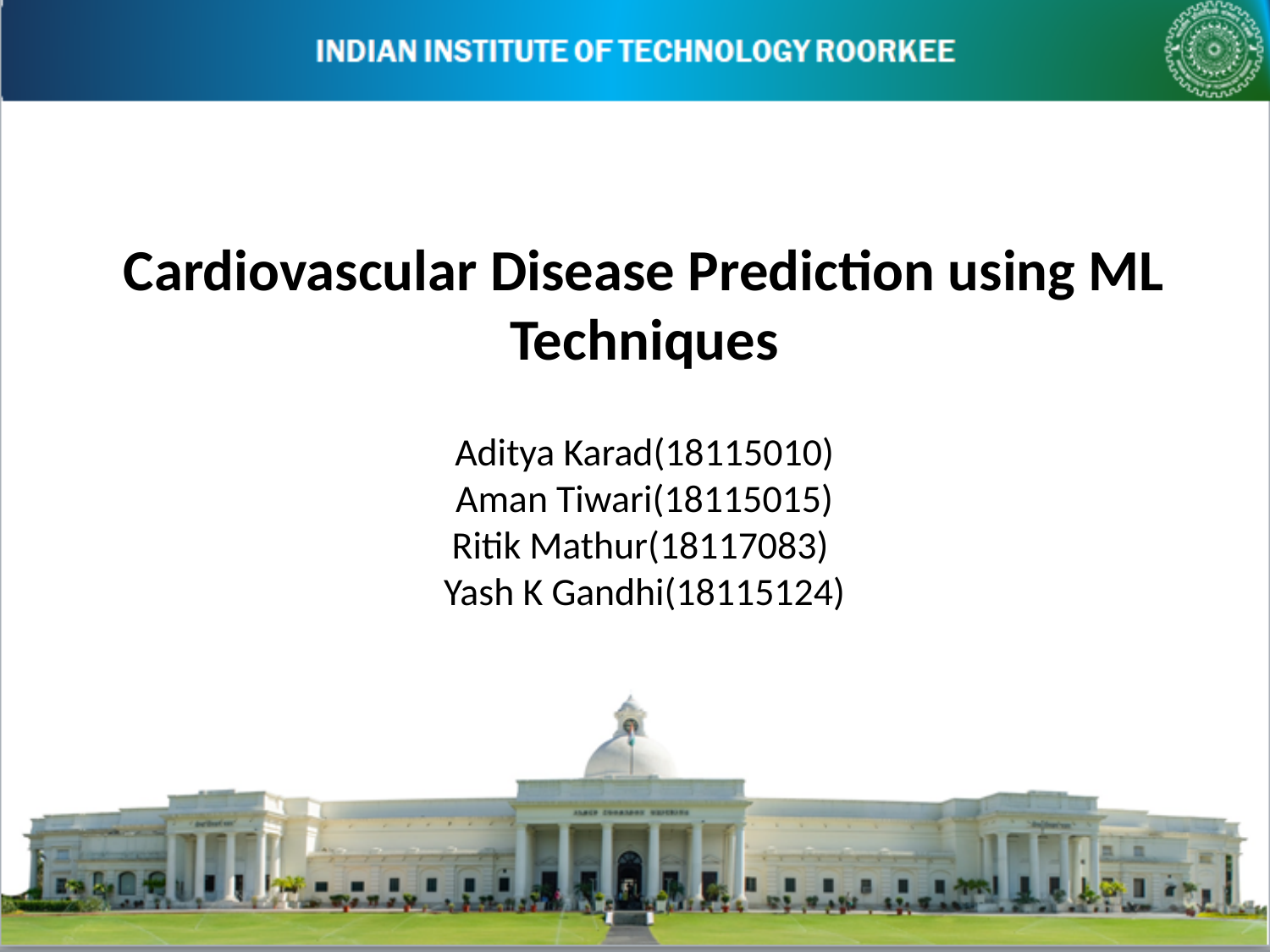

# Cardiovascular Disease Prediction using ML Techniques

Aditya Karad(18115010)
 Aman Tiwari(18115015)
Ritik Mathur(18117083)
Yash K Gandhi(18115124)